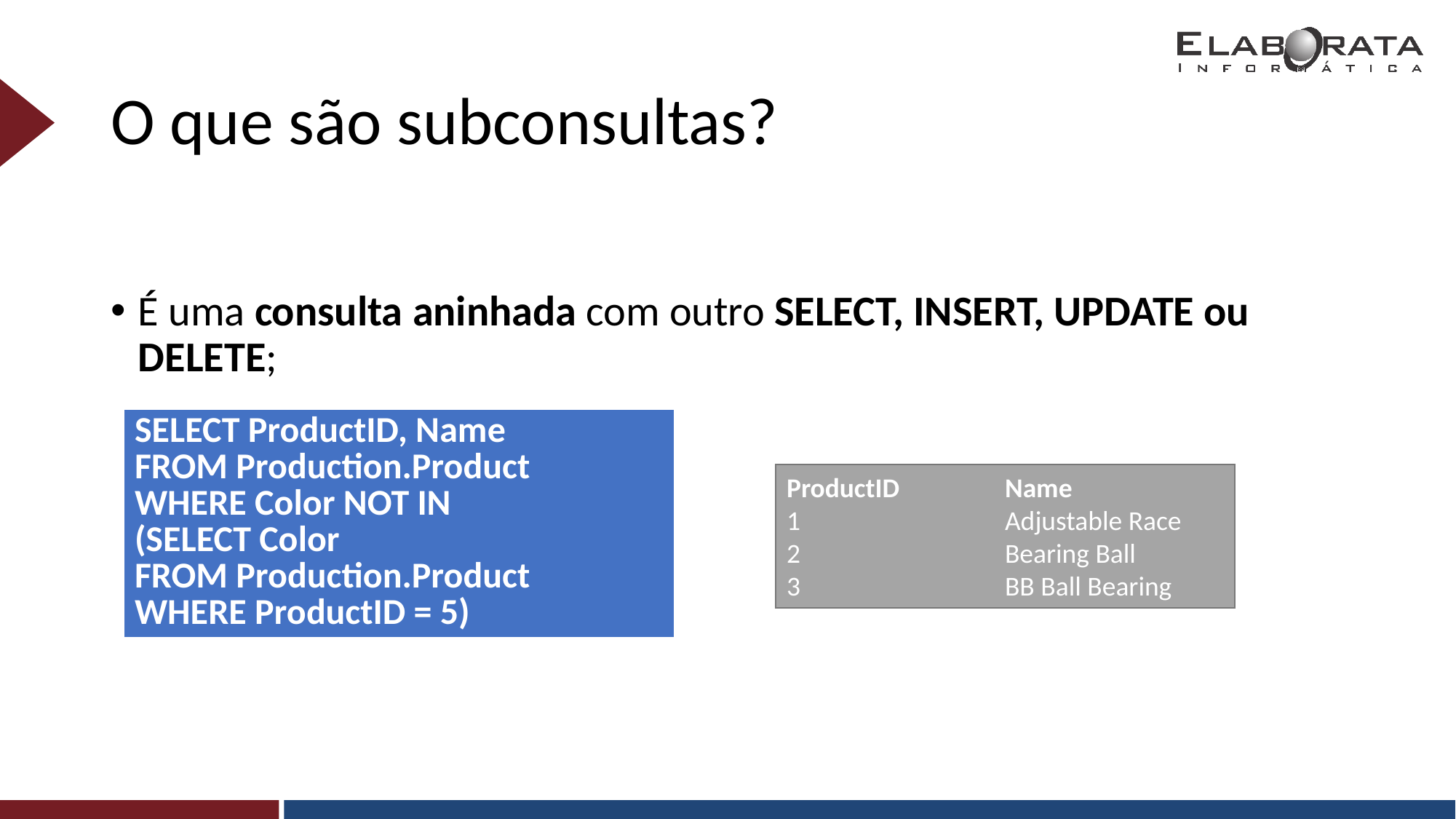

# O que são subconsultas?

É uma consulta aninhada com outro SELECT, INSERT, UPDATE ou DELETE;

| SELECT ProductID, Name FROM Production.Product WHERE Color NOT IN (SELECT Color FROM Production.Product WHERE ProductID = 5) |
| --- |
ProductID	Name
1		Adjustable Race
2		Bearing Ball
3		BB Ball Bearing